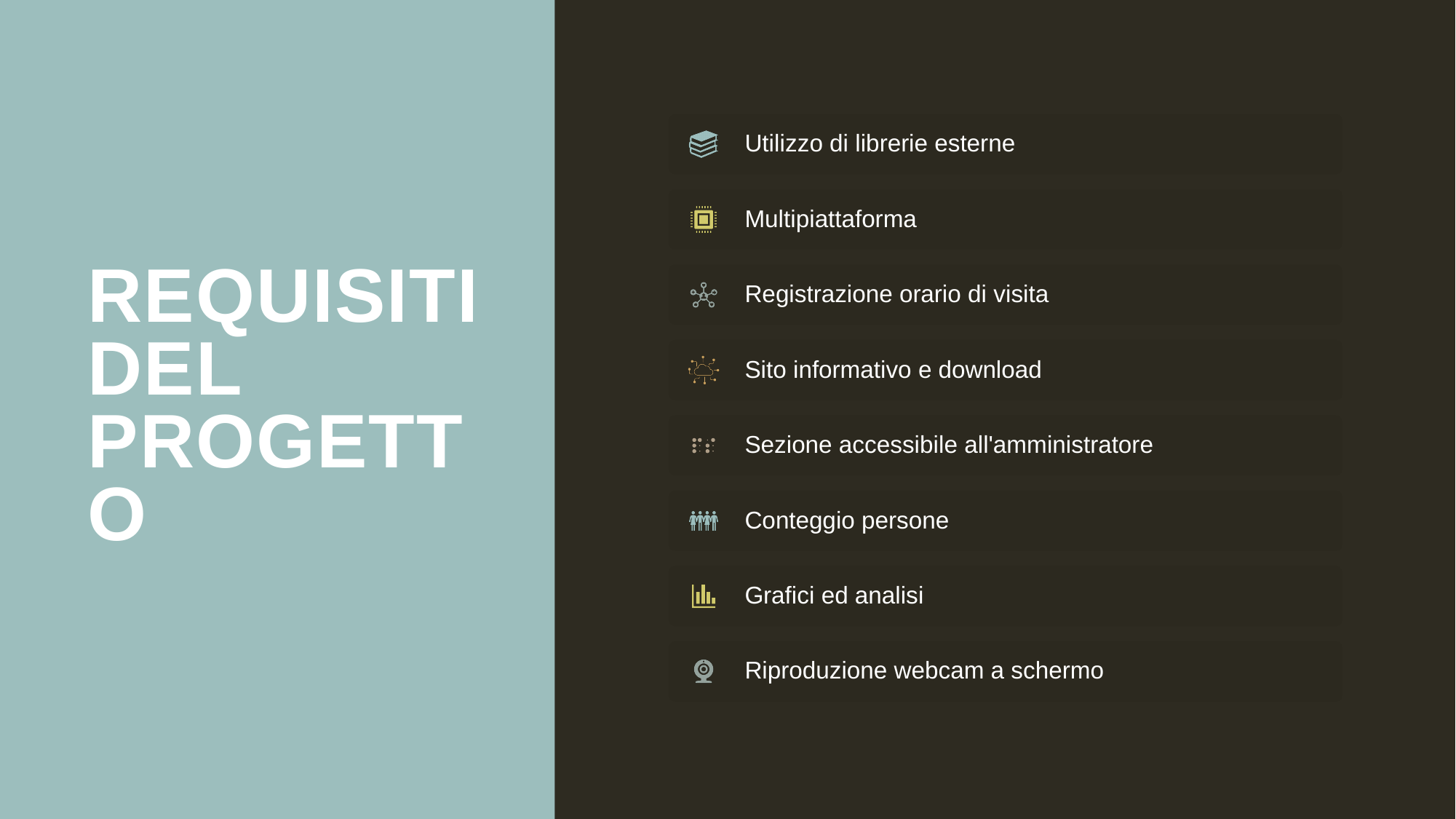

# Requisiti del progetto
Utilizzo di librerie esterne
Multipiattaforma
Registrazione orario di visita
Sito informativo e download
Sezione accessibile all'amministratore
Conteggio persone
Grafici ed analisi
Riproduzione webcam a schermo